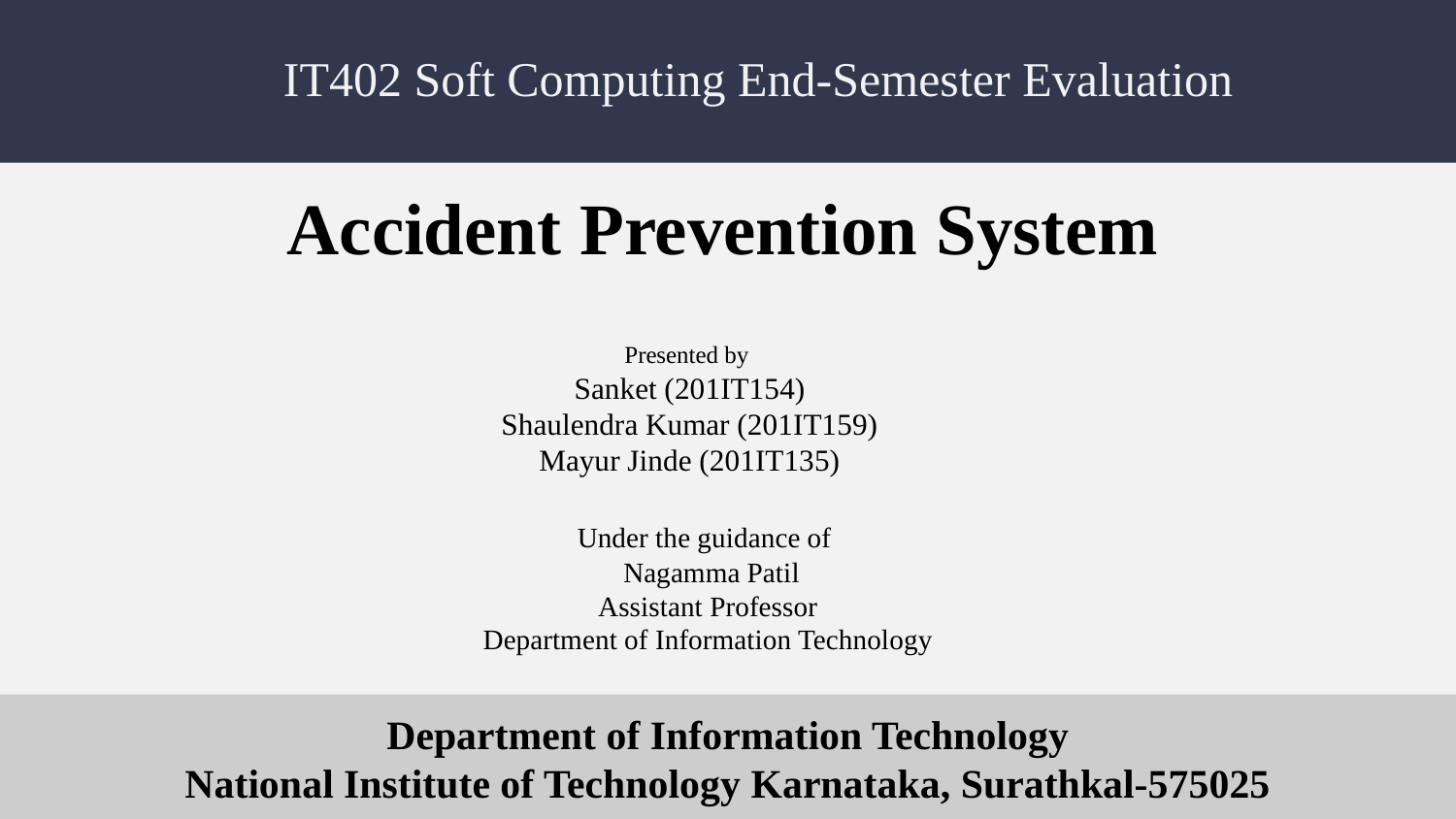

IT402 Soft Computing End-Semester Evaluation
# Accident Prevention System
Presented by
Sanket (201IT154)
Shaulendra Kumar (201IT159)
Mayur Jinde (201IT135)
Under the guidance of
 Nagamma Patil
Assistant Professor
Department of Information Technology
Department of Information Technology
National Institute of Technology Karnataka, Surathkal-575025